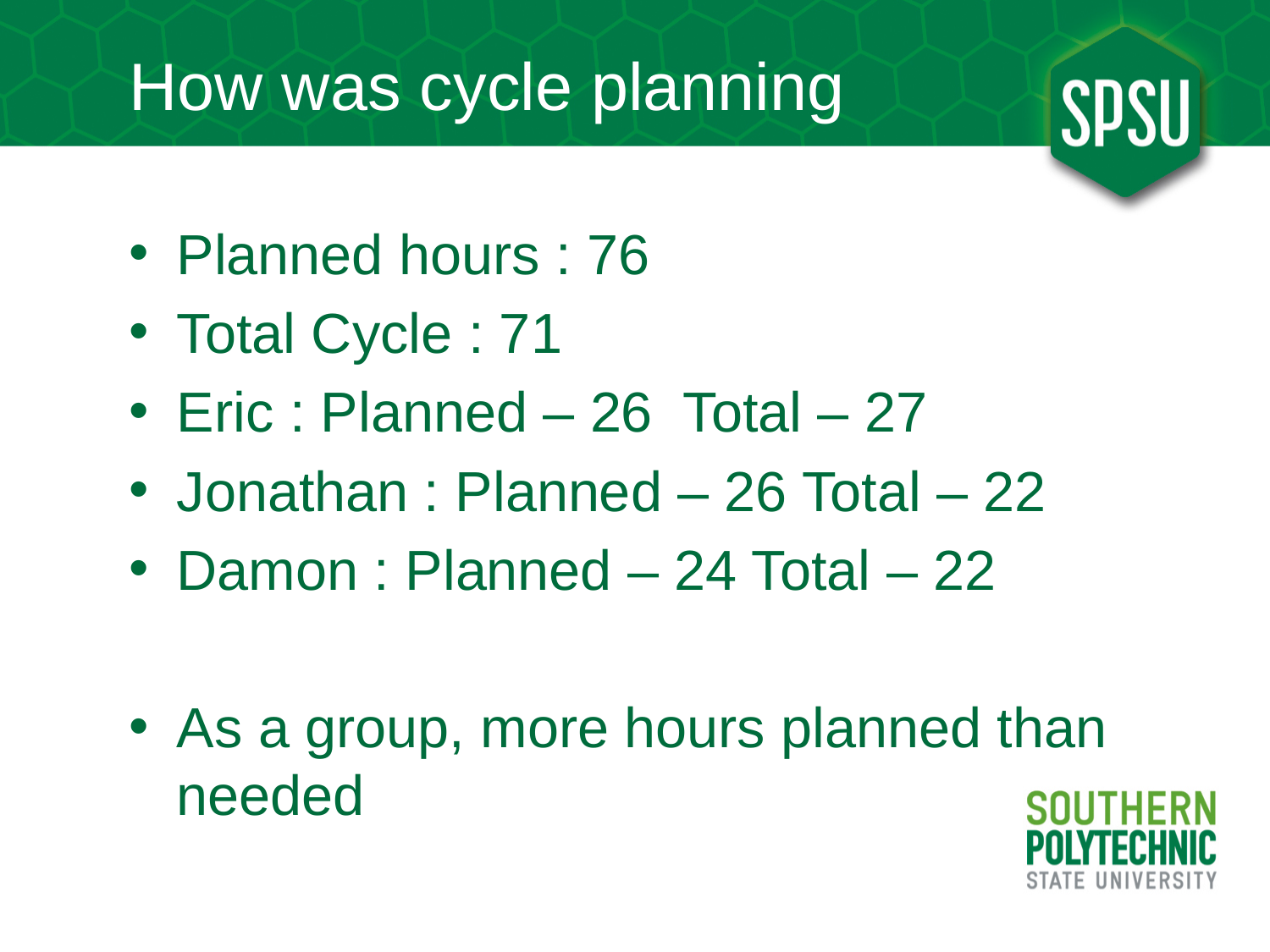

# How was cycle planning
Planned hours : 76
Total Cycle : 71
Eric : Planned – 26  Total – 27
Jonathan : Planned – 26 Total – 22
Damon : Planned – 24 Total – 22

As a group, more hours planned than needed